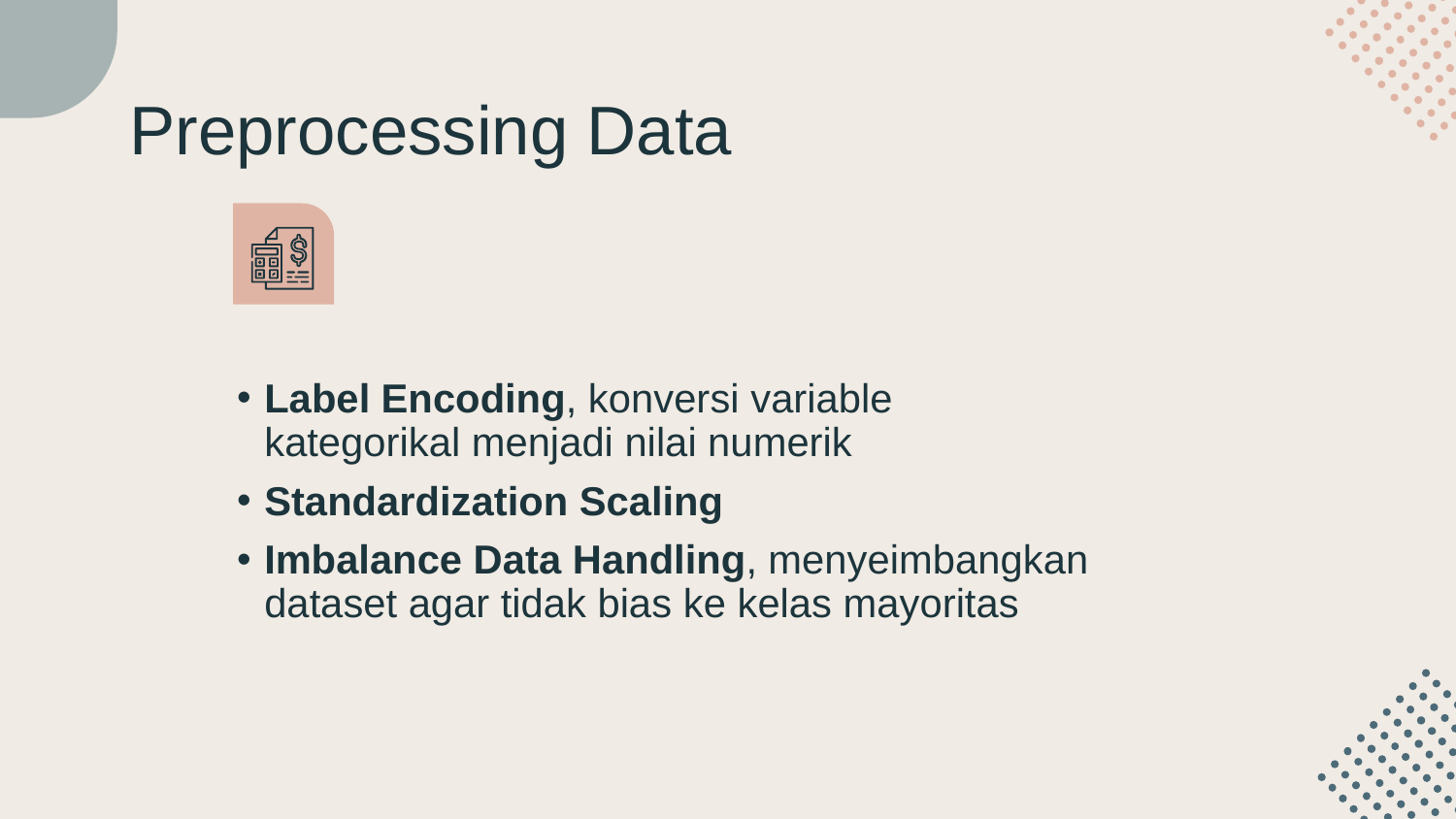

# Preprocessing Data

Label Encoding, konversi variable kategorikal menjadi nilai numerik
Standardization Scaling
Imbalance Data Handling, menyeimbangkan dataset agar tidak bias ke kelas mayoritas